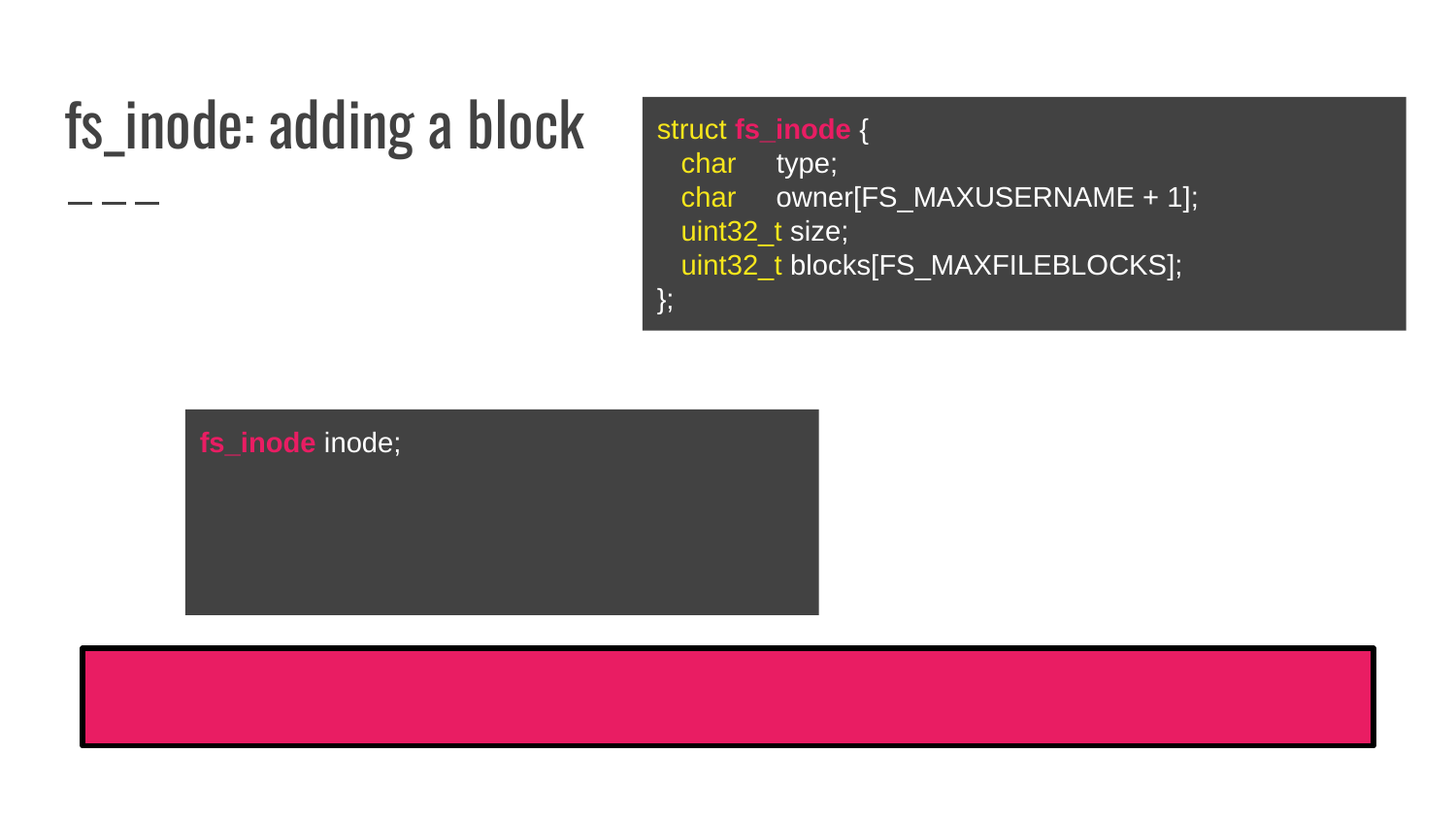

# fs_inode: adding a block
struct fs_inode {
   char     type;
   char     owner[FS_MAXUSERNAME + 1];
   uint32_t size;
   uint32_t blocks[FS_MAXFILEBLOCKS];
};
fs_inode inode;